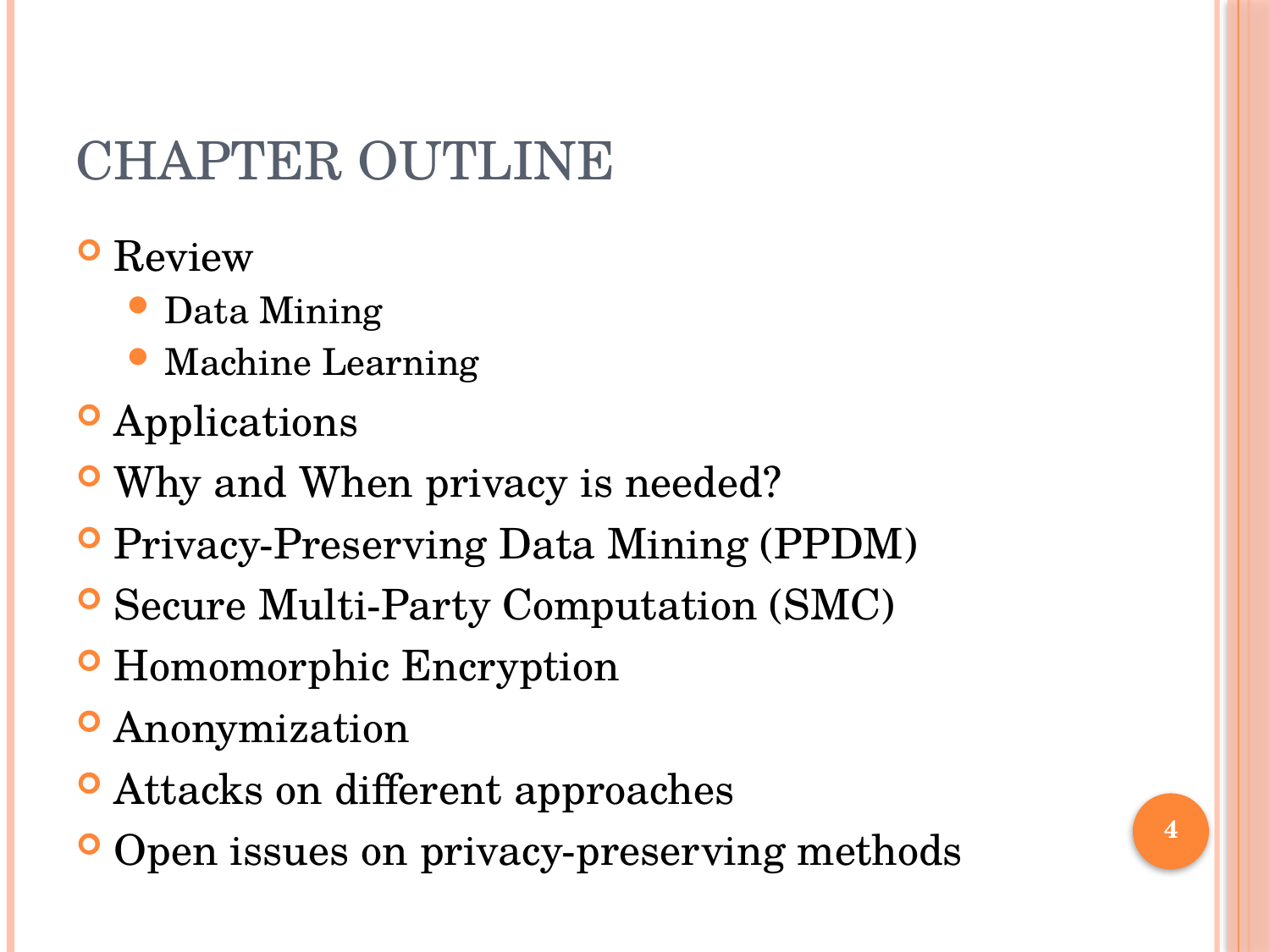

# Chapter Outline
Review
Data Mining
Machine Learning
Applications
Why and When privacy is needed?
Privacy-Preserving Data Mining (PPDM)
Secure Multi-Party Computation (SMC)
Homomorphic Encryption
Anonymization
Attacks on different approaches
Open issues on privacy-preserving methods

4